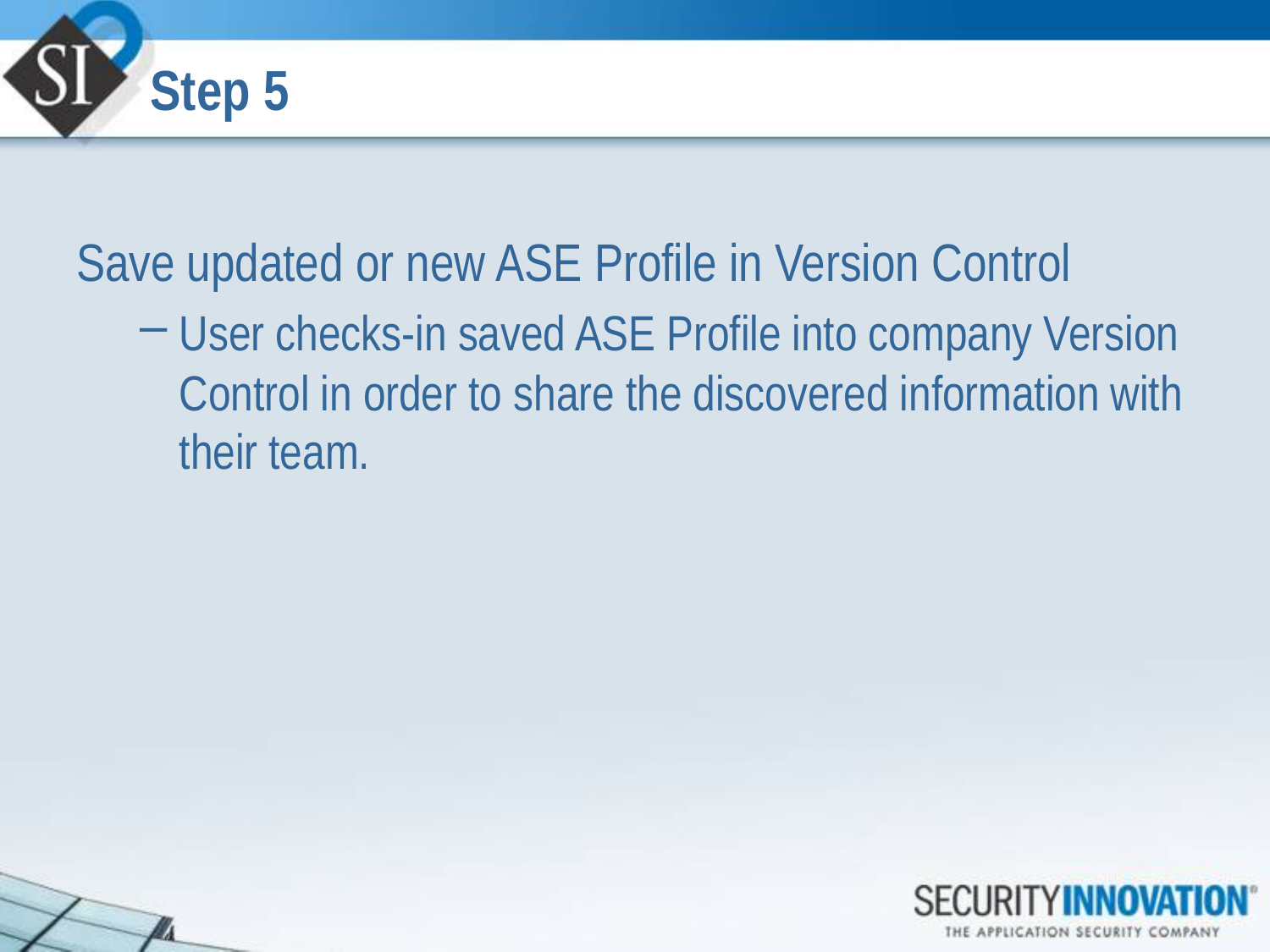

# Step 5
Save updated or new ASE Profile in Version Control
User checks-in saved ASE Profile into company Version Control in order to share the discovered information with their team.